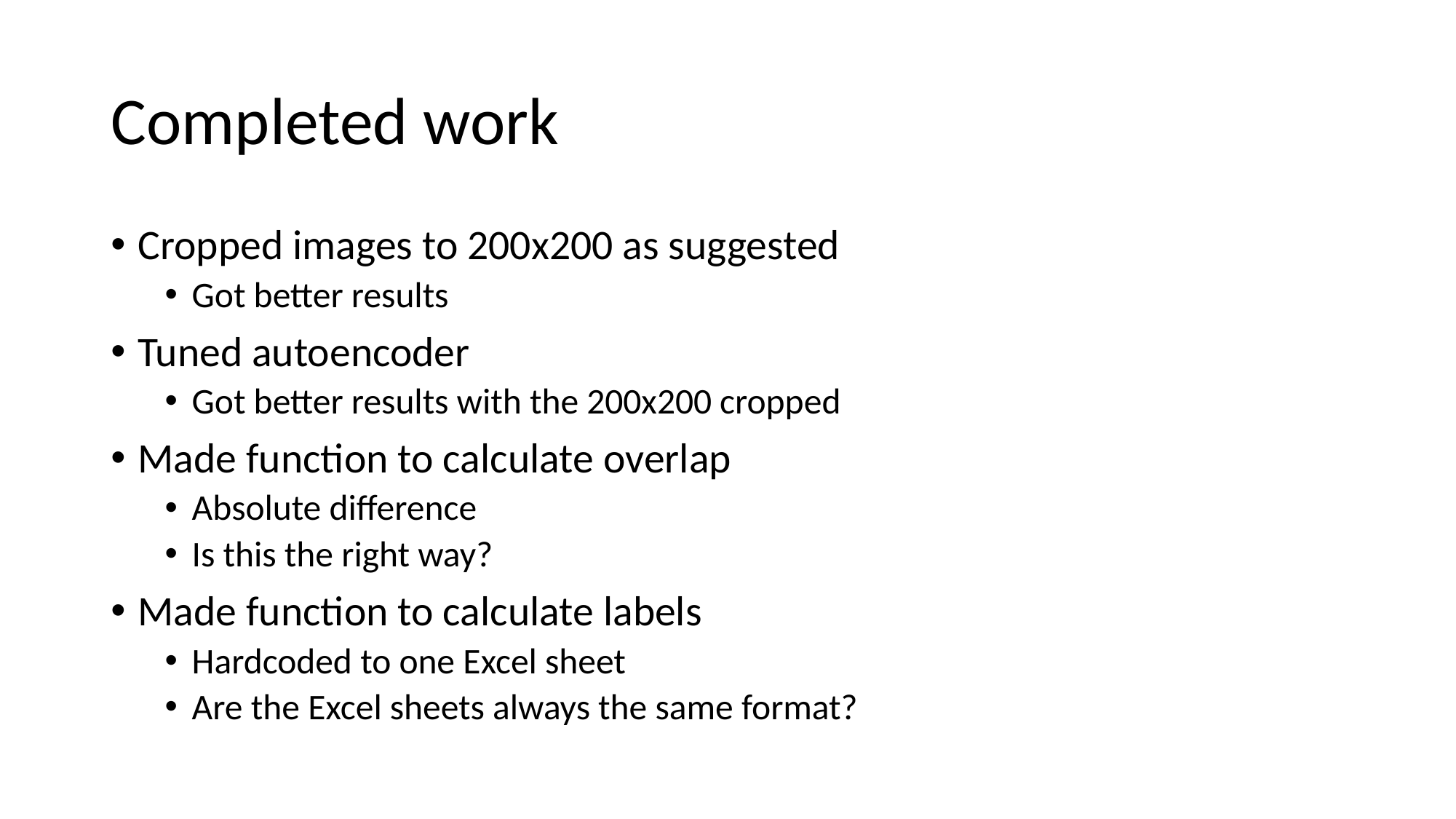

# Completed work
Cropped images to 200x200 as suggested
Got better results
Tuned autoencoder
Got better results with the 200x200 cropped
Made function to calculate overlap
Absolute difference
Is this the right way?
Made function to calculate labels
Hardcoded to one Excel sheet
Are the Excel sheets always the same format?